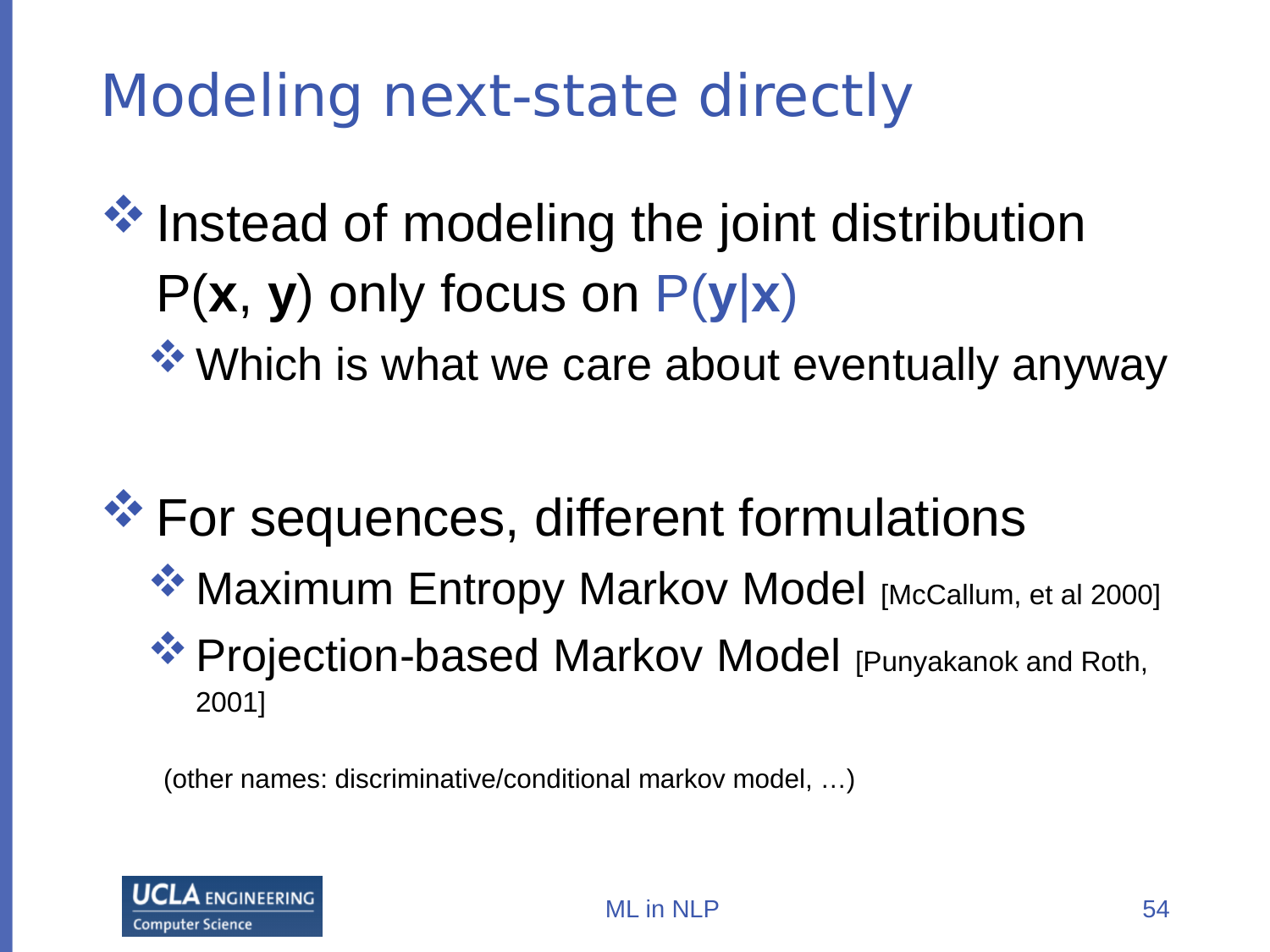

# Modeling next-state directly
Instead of modeling the joint distribution P(x, y) only focus on P(y|x)
Which is what we care about eventually anyway

For sequences, different formulations
Maximum Entropy Markov Model [McCallum, et al 2000]
Projection-based Markov Model [Punyakanok and Roth, 2001]
(other names: discriminative/conditional markov model, …)
ML in NLP
54